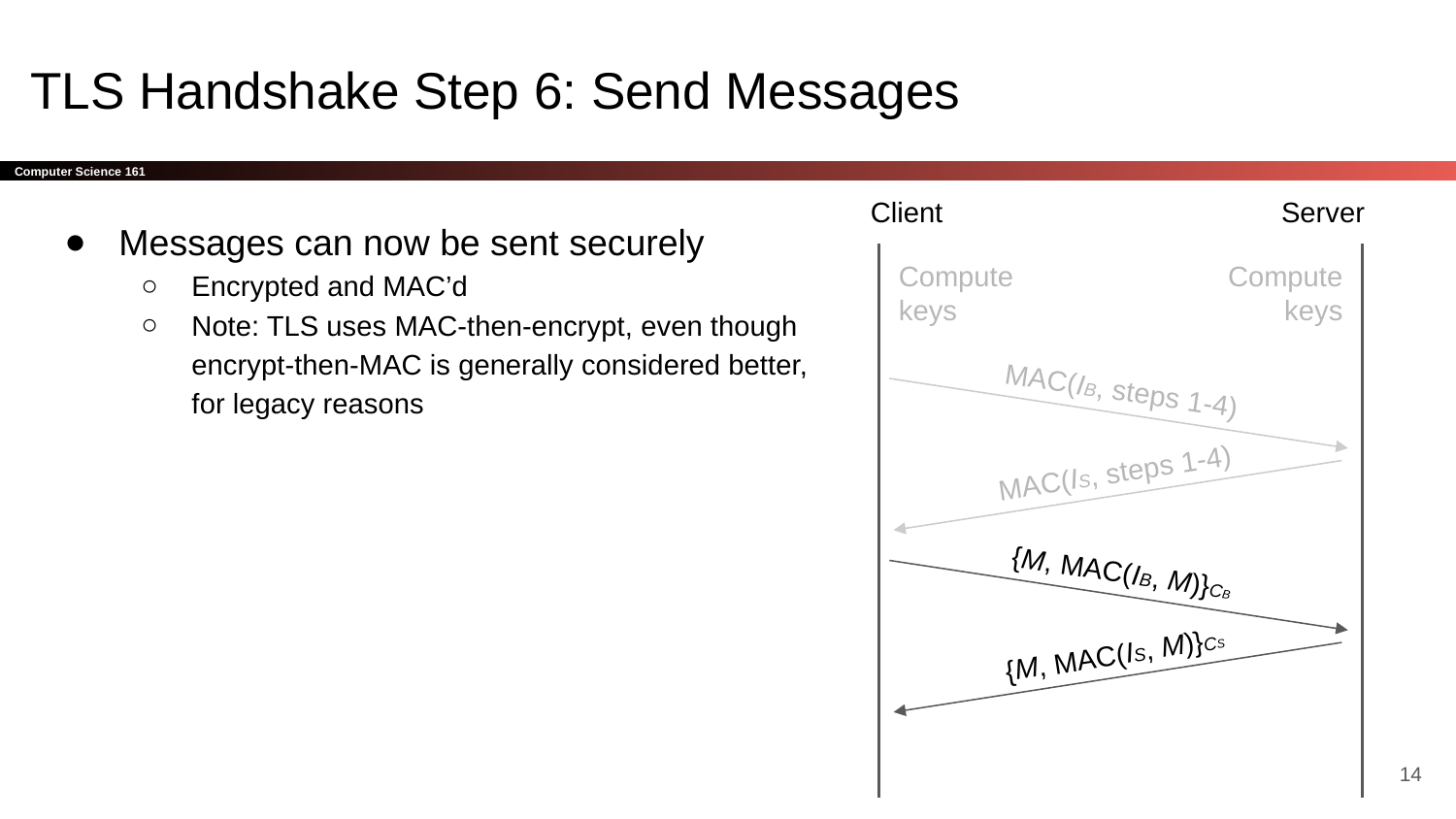

# TLS Handshake Step 6: Send Messages
Client
Server
Messages can now be sent securely
Encrypted and MAC’d
Note: TLS uses MAC-then-encrypt, even though encrypt-then-MAC is generally considered better, for legacy reasons
Compute keys
Compute keys
MAC(IB, steps 1-4)
MAC(IS, steps 1-4)
{M, MAC(IB, M)}CB
{M, MAC(IS, M)}CS
14